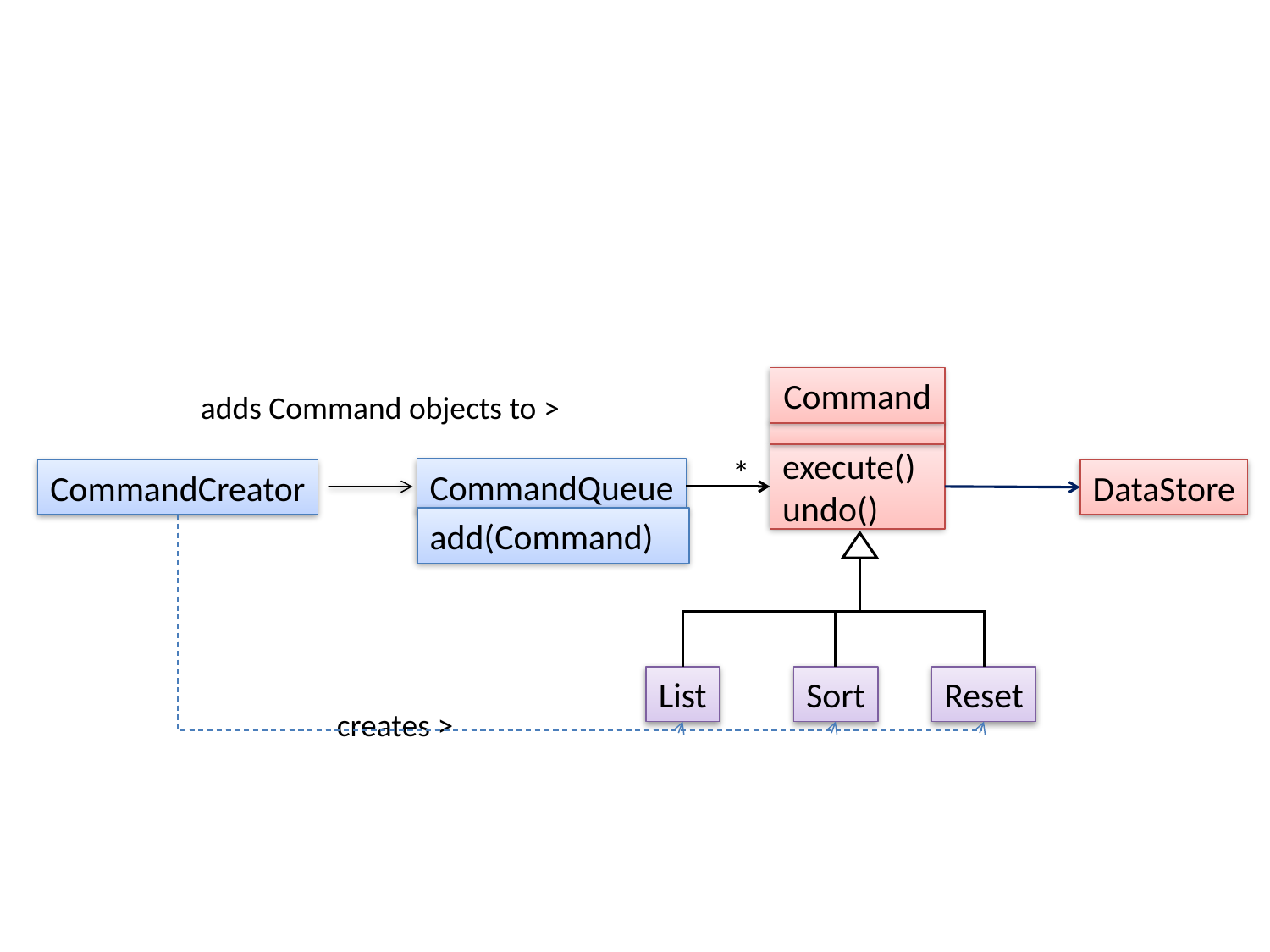

Command
adds Command objects to >

*
execute()
undo()
CommandQueue
CommandCreator
DataStore

add(Command)

List
Sort
Reset
creates >